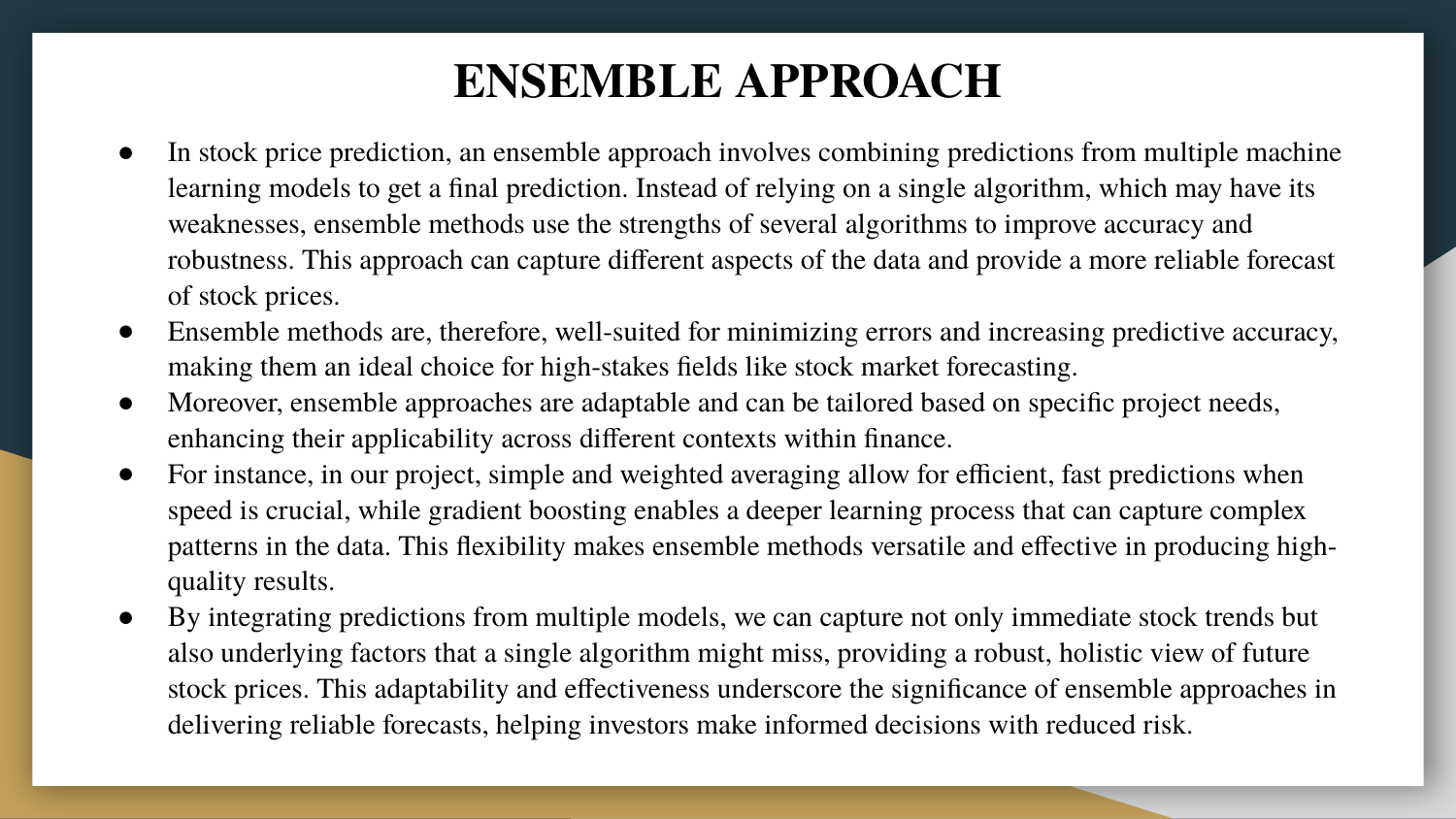

# ENSEMBLE APPROACH
In stock price prediction, an ensemble approach involves combining predictions from multiple machine learning models to get a final prediction. Instead of relying on a single algorithm, which may have its weaknesses, ensemble methods use the strengths of several algorithms to improve accuracy and robustness. This approach can capture different aspects of the data and provide a more reliable forecast of stock prices.
Ensemble methods are, therefore, well-suited for minimizing errors and increasing predictive accuracy, making them an ideal choice for high-stakes fields like stock market forecasting.
Moreover, ensemble approaches are adaptable and can be tailored based on specific project needs, enhancing their applicability across different contexts within finance.
For instance, in our project, simple and weighted averaging allow for efficient, fast predictions when speed is crucial, while gradient boosting enables a deeper learning process that can capture complex patterns in the data. This flexibility makes ensemble methods versatile and effective in producing high-quality results.
By integrating predictions from multiple models, we can capture not only immediate stock trends but also underlying factors that a single algorithm might miss, providing a robust, holistic view of future stock prices. This adaptability and effectiveness underscore the significance of ensemble approaches in delivering reliable forecasts, helping investors make informed decisions with reduced risk.